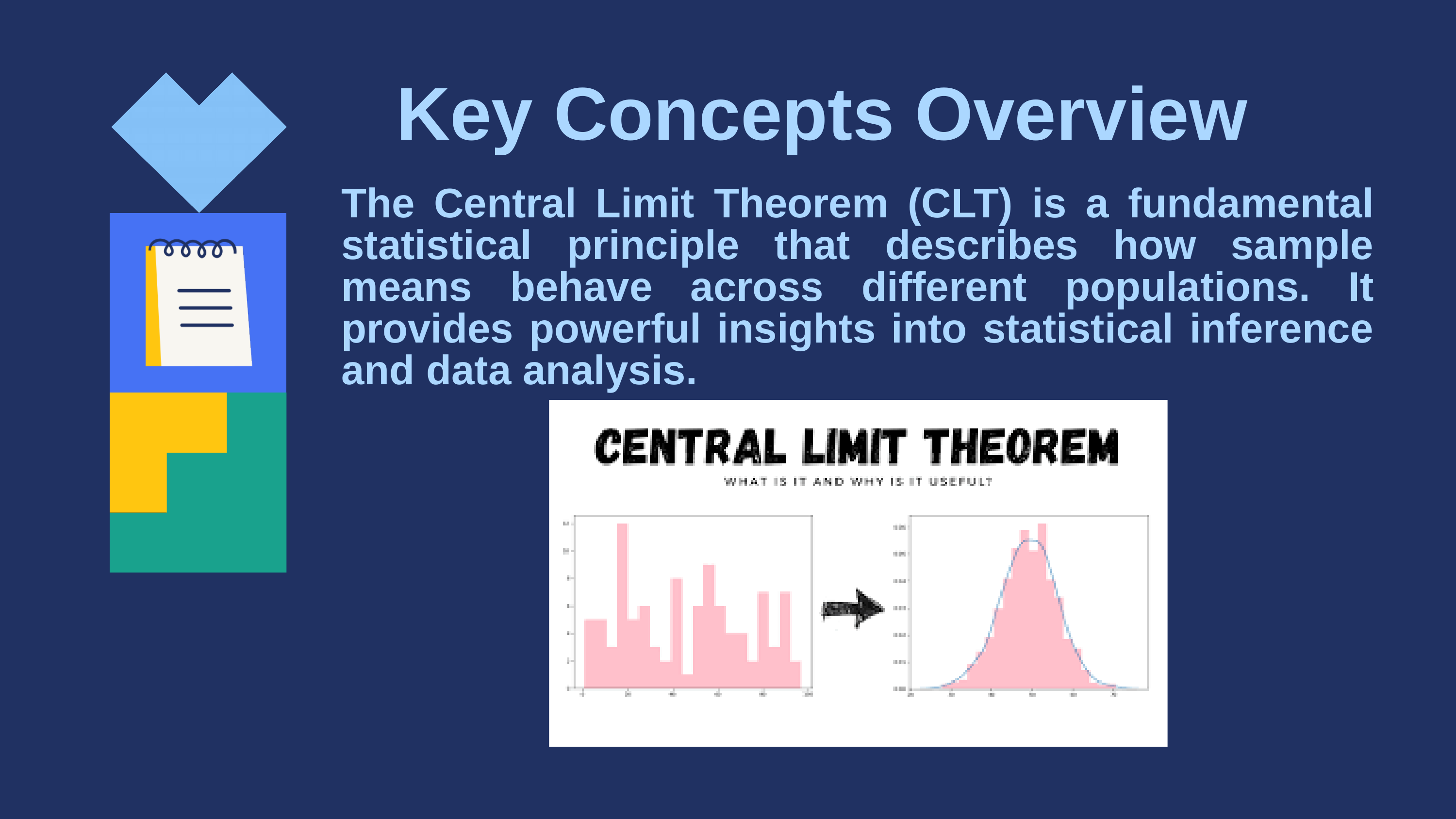

Key Concepts Overview

The Central Limit Theorem (CLT) is a fundamental statistical principle that describes how sample means behave across different populations. It provides powerful insights into statistical inference and data analysis.